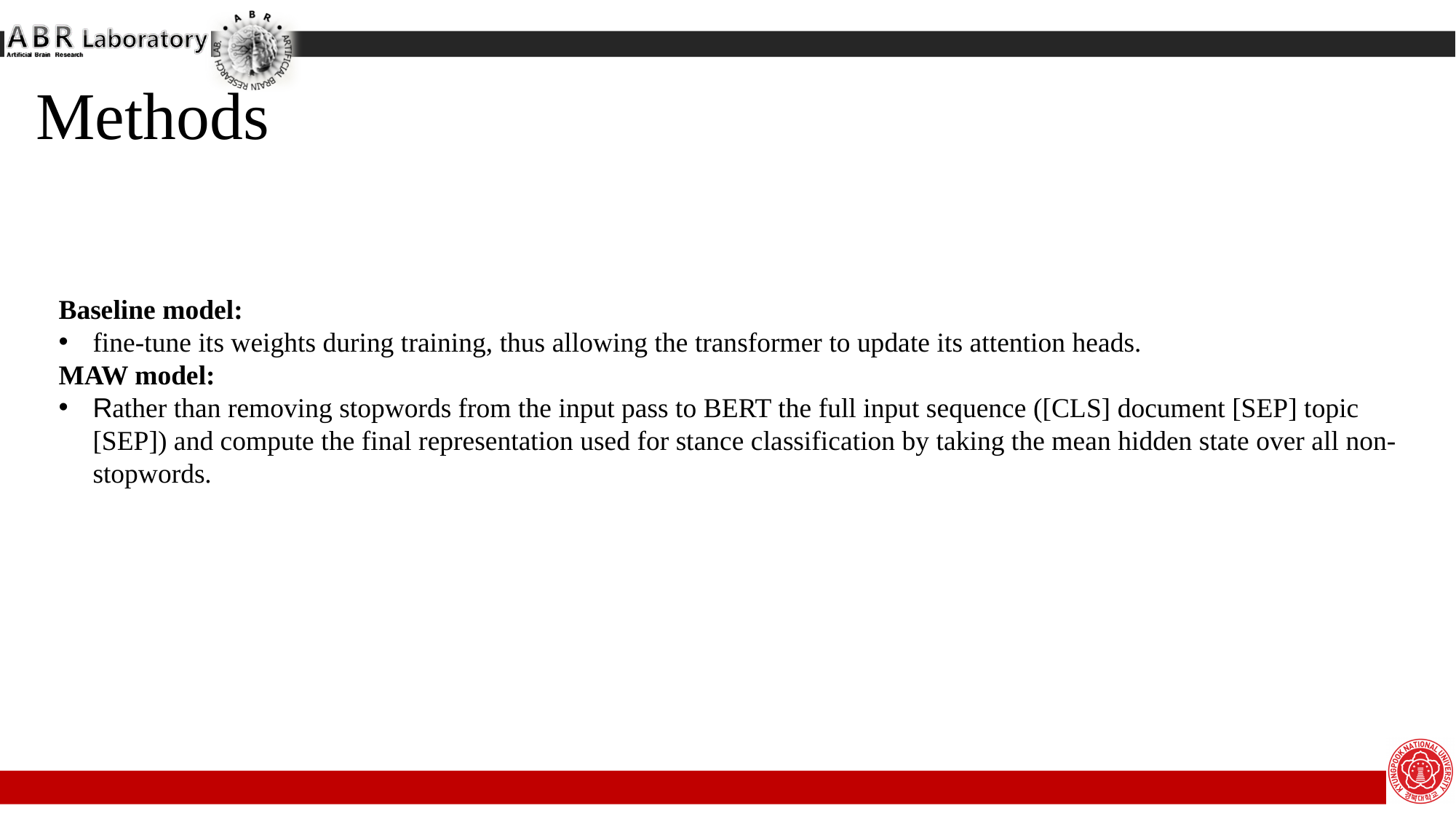

Methods
Baseline model:
fine-tune its weights during training, thus allowing the transformer to update its attention heads.
MAW model:
Rather than removing stopwords from the input pass to BERT the full input sequence ([CLS] document [SEP] topic [SEP]) and compute the final representation used for stance classification by taking the mean hidden state over all non-stopwords.